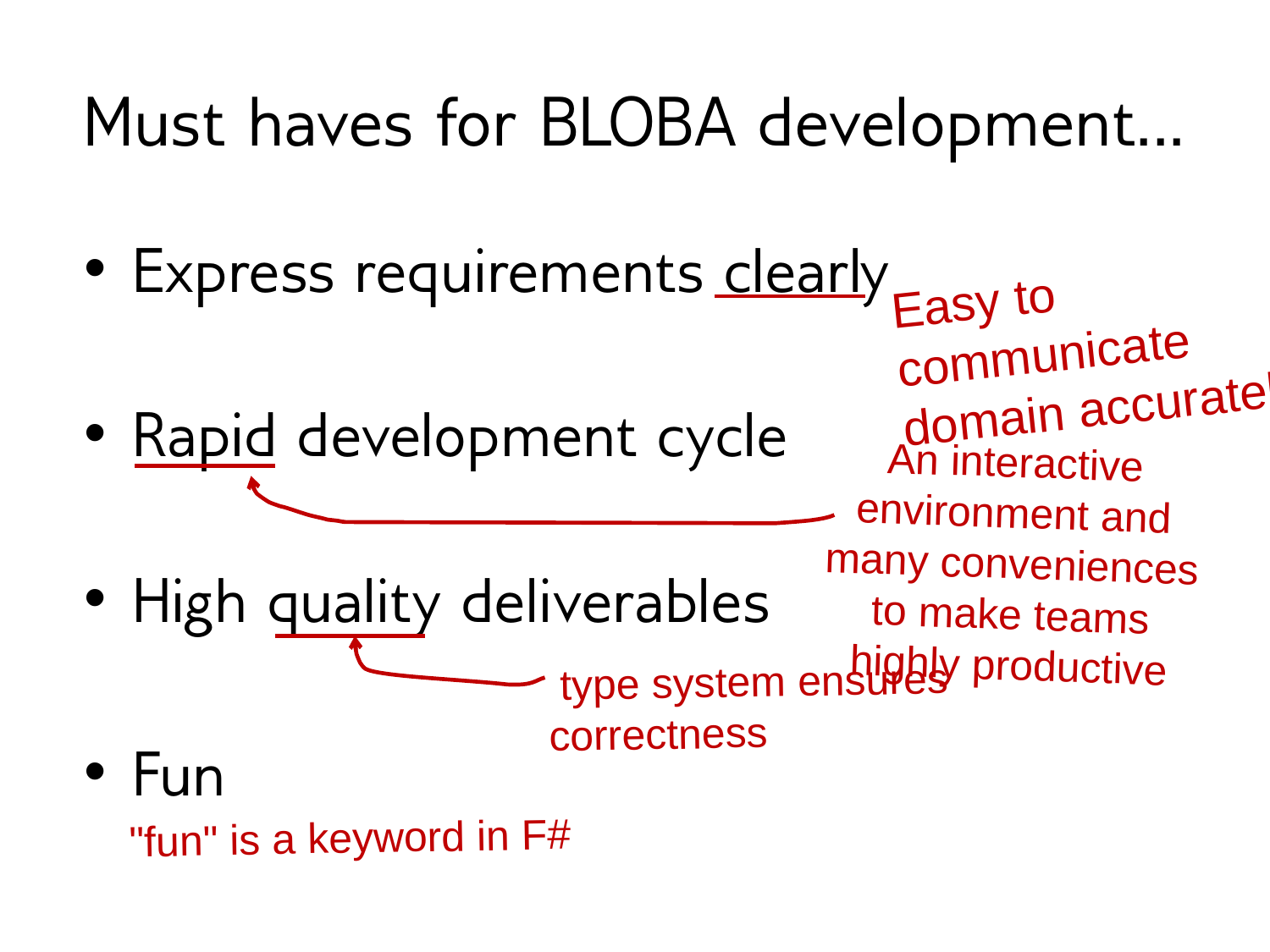

# Must haves for BLOBA development...
Express requirements clearly
Rapid development cycle
High quality deliverables
Easy to communicate
domain accurately.
An interactive environment and many conveniences to make teams highly productive

 type system ensures correctness
Fun
"fun" is a keyword in F#